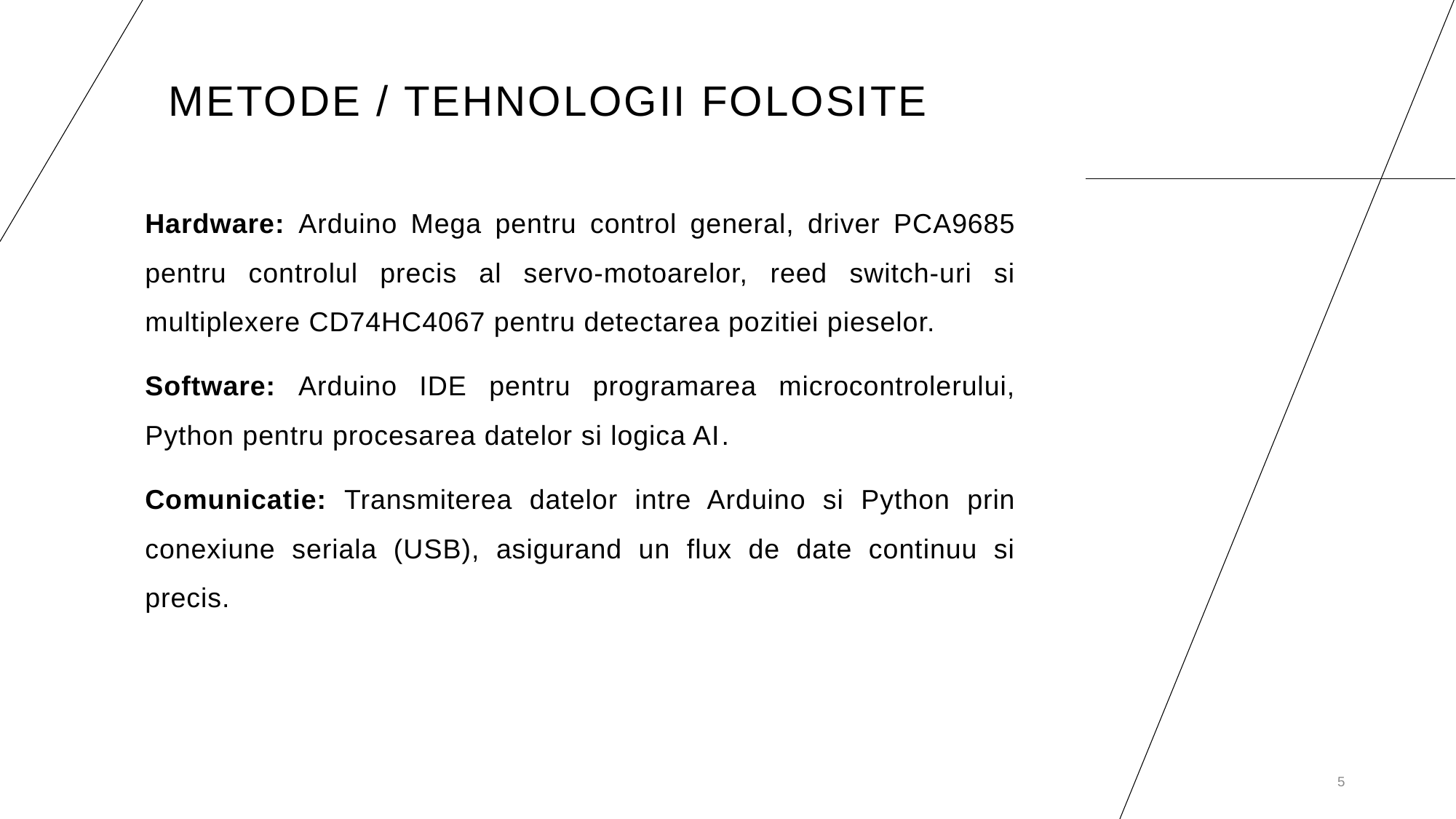

# Metode / tehnologii folosite
Hardware: Arduino Mega pentru control general, driver PCA9685 pentru controlul precis al servo-motoarelor, reed switch-uri si multiplexere CD74HC4067 pentru detectarea pozitiei pieselor.
Software: Arduino IDE pentru programarea microcontrolerului, Python pentru procesarea datelor si logica AI.
Comunicatie: Transmiterea datelor intre Arduino si Python prin conexiune seriala (USB), asigurand un flux de date continuu si precis.

5